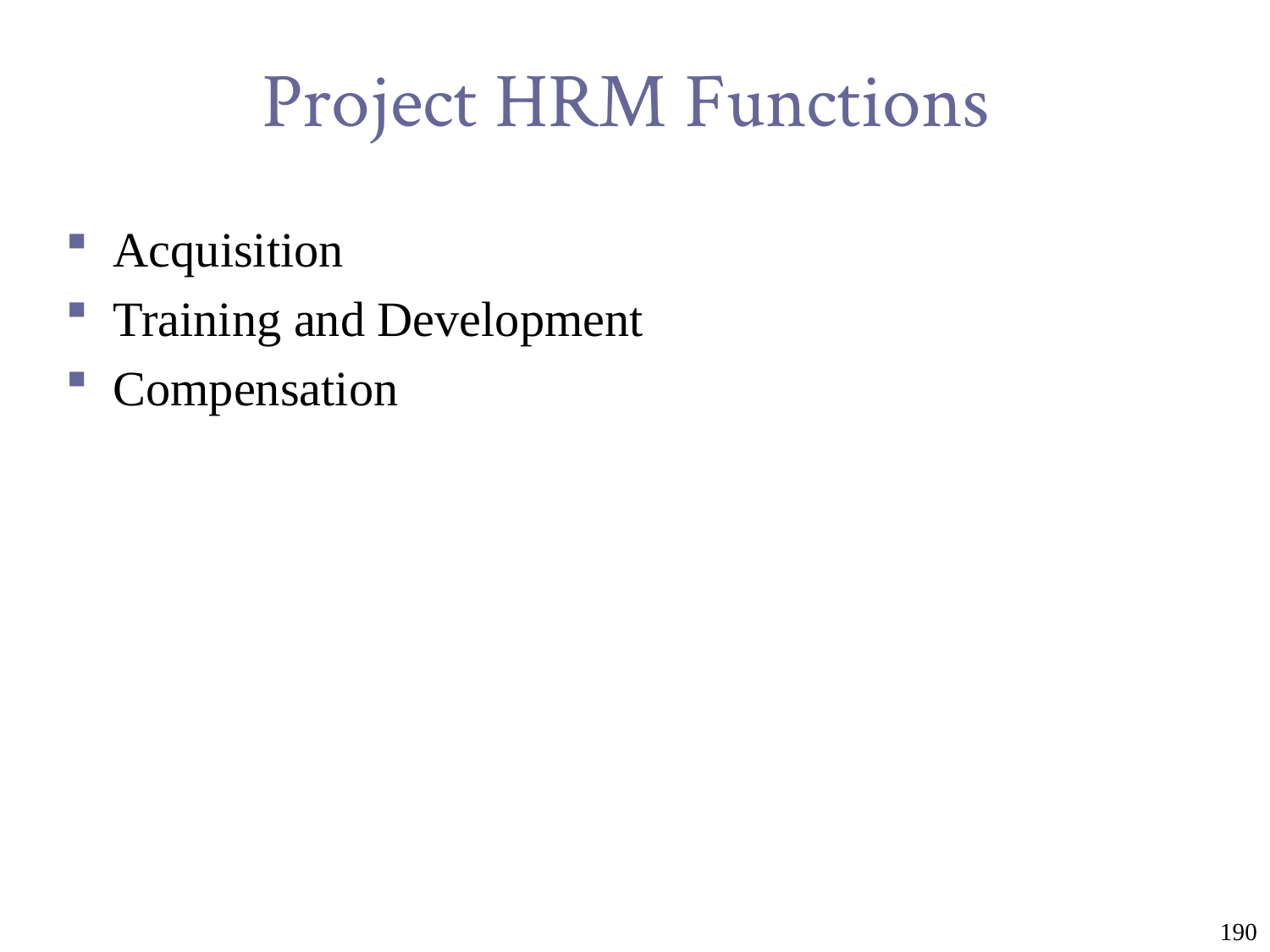

# Project HRM Functions
Acquisition
Training and Development
Compensation

190